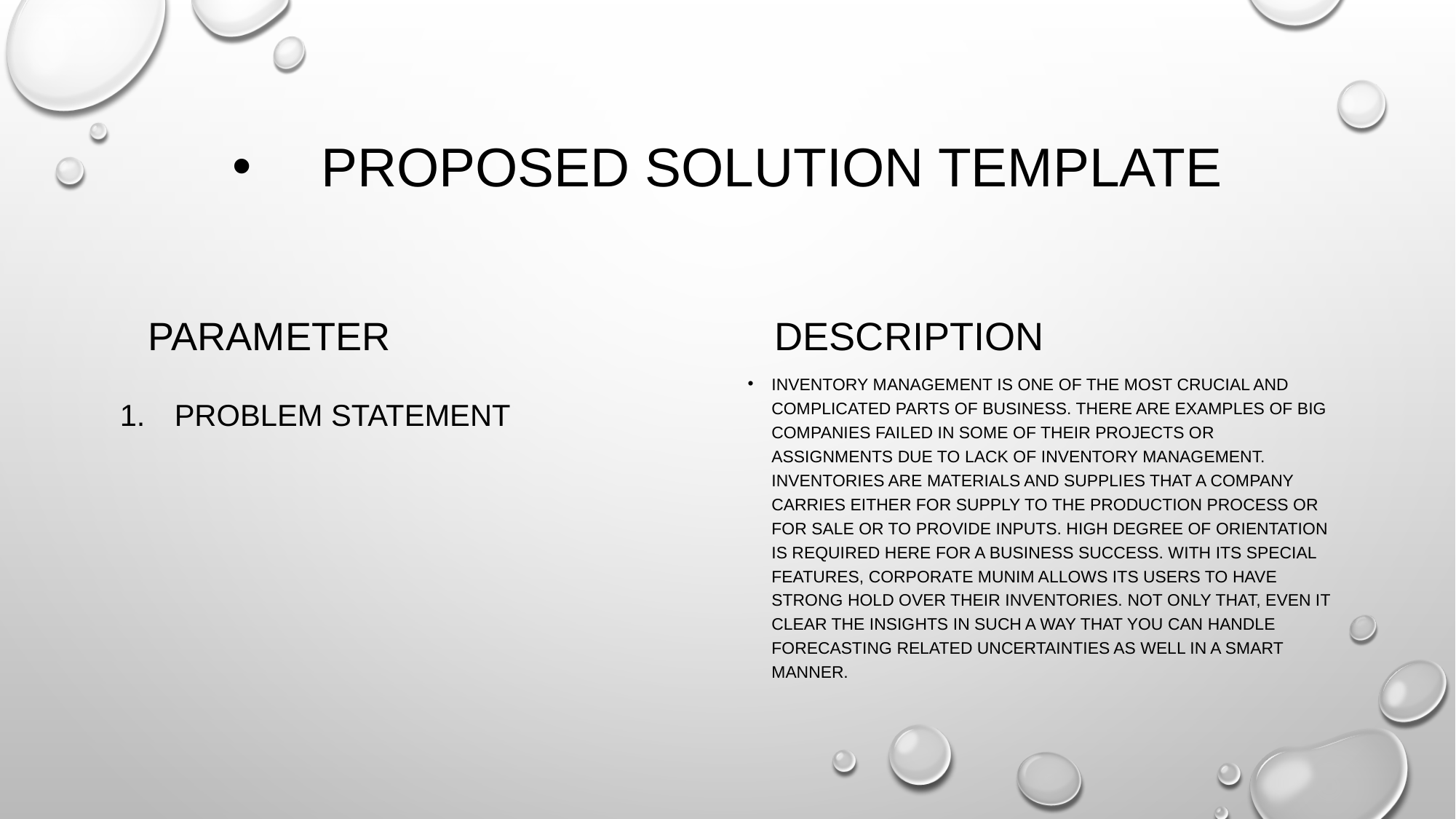

# Proposed solution template
Parameter
Description
Inventory Management is one of the most crucial and complicated parts of business. There are examples of big companies failed in some of their projects or assignments due to lack of inventory management. Inventories are materials and supplies that a company carries either for supply to the production process or for sale or to provide inputs. High degree of orientation is required here for a business success. With its special features, Corporate Munim allows its users to have strong hold over their inventories. Not only that, even it clear the insights in such a way that you can handle forecasting related uncertainties as well in a smart manner.
Problem statement